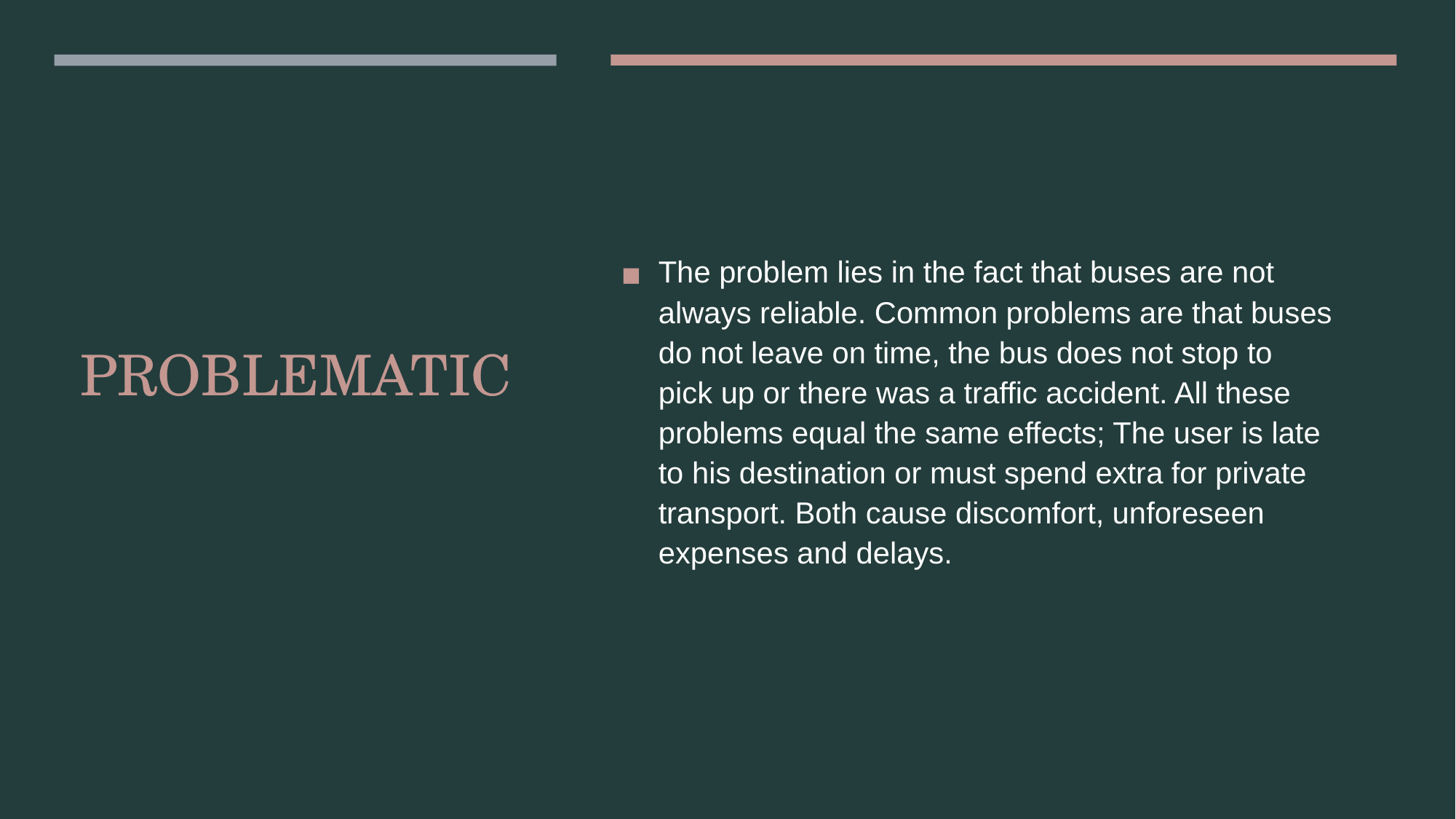

The problem lies in the fact that buses are not always reliable. Common problems are that buses do not leave on time, the bus does not stop to pick up or there was a traffic accident. All these problems equal the same effects; The user is late to his destination or must spend extra for private transport. Both cause discomfort, unforeseen expenses and delays.
# PROBLEMATIC